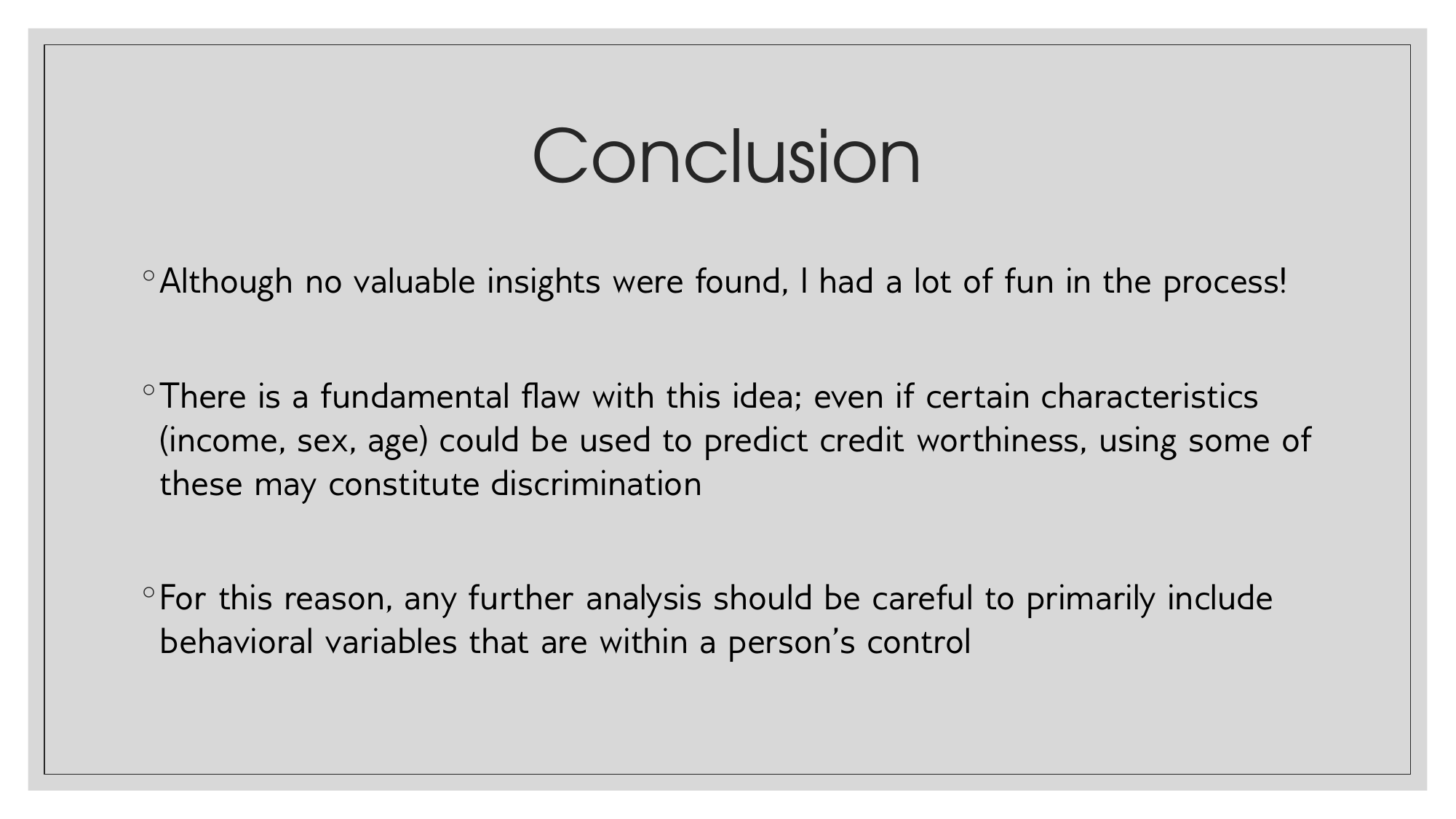

# Conclusion
Although no valuable insights were found, I had a lot of fun in the process!

There is a fundamental flaw with this idea; even if certain characteristics (income, sex, age) could be used to predict credit worthiness, using some of these may constitute discrimination

For this reason, any further analysis should be careful to primarily include behavioral variables that are within a person’s control